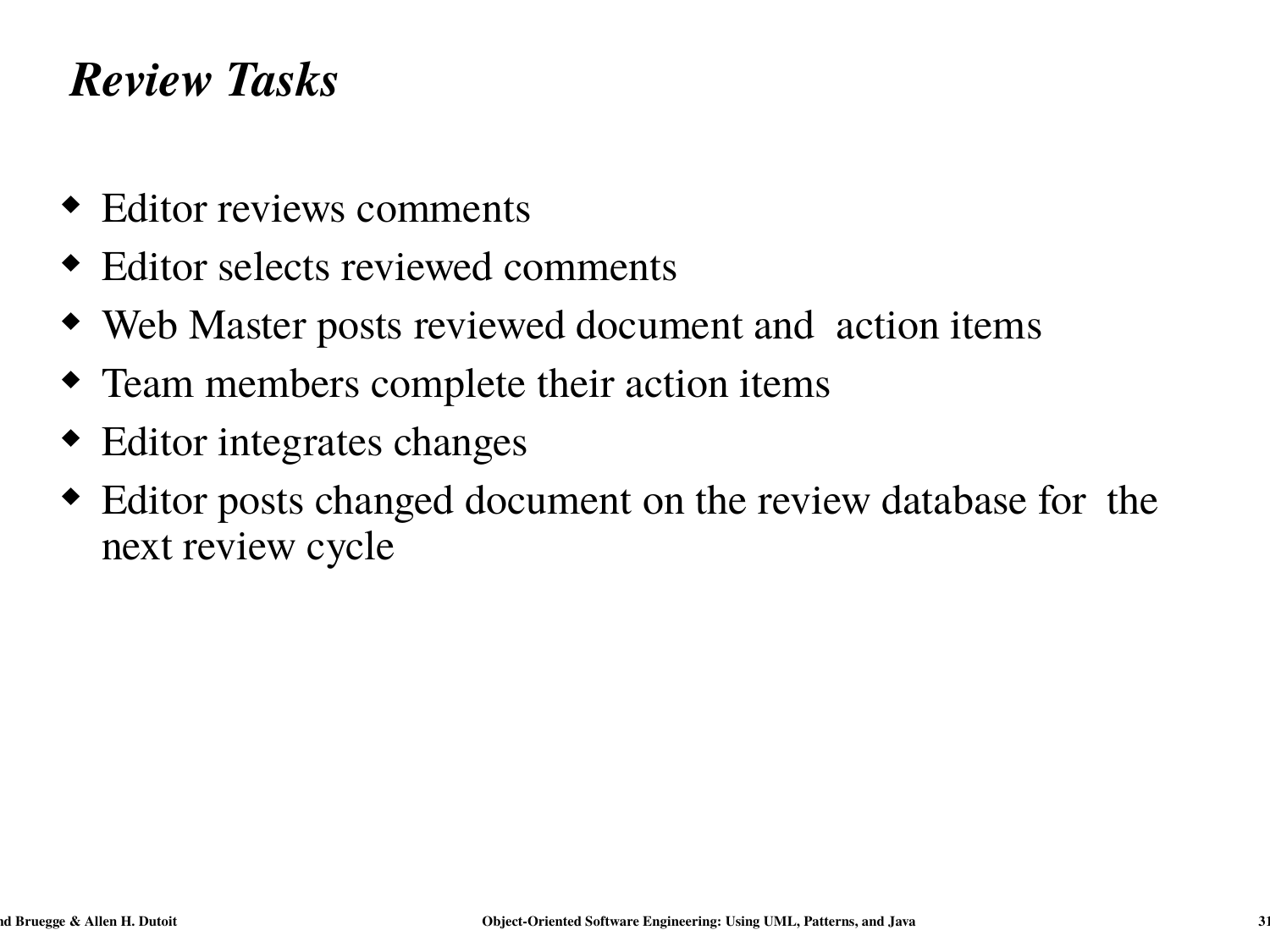

# Review Tasks
Editor reviews comments
Editor selects reviewed comments
Web Master posts reviewed document and  action items
Team members complete their action items
Editor integrates changes
Editor posts changed document on the review database for  the next review cycle